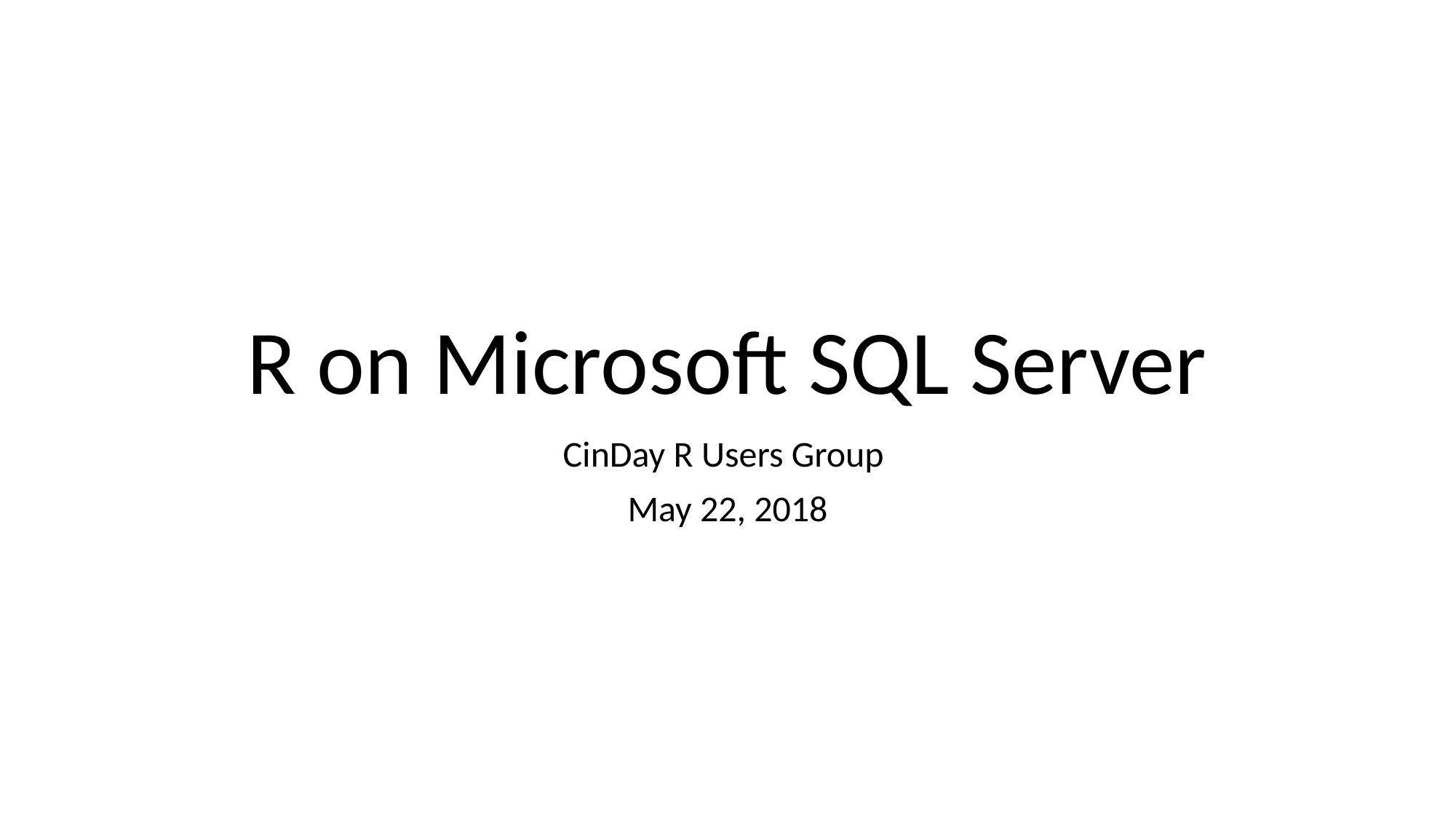

# R on Microsoft SQL Server
CinDay R Users Group
May 22, 2018